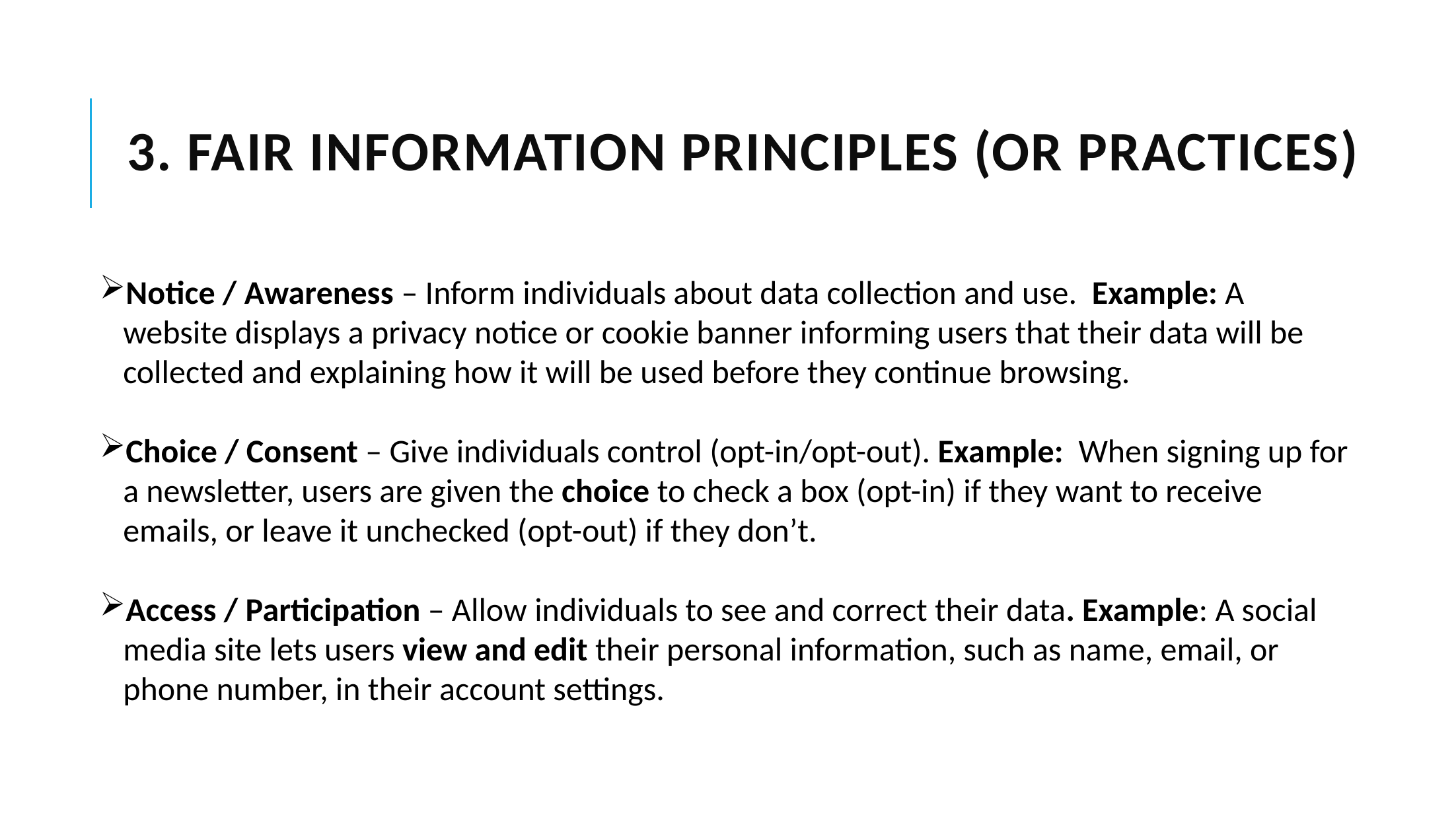

# 3. Fair Information Principles (or Practices)
Notice / Awareness – Inform individuals about data collection and use.  Example: A website displays a privacy notice or cookie banner informing users that their data will be collected and explaining how it will be used before they continue browsing.

Choice / Consent – Give individuals control (opt-in/opt-out). Example:  When signing up for a newsletter, users are given the choice to check a box (opt-in) if they want to receive emails, or leave it unchecked (opt-out) if they don’t.

Access / Participation – Allow individuals to see and correct their data. Example: A social media site lets users view and edit their personal information, such as name, email, or phone number, in their account settings.